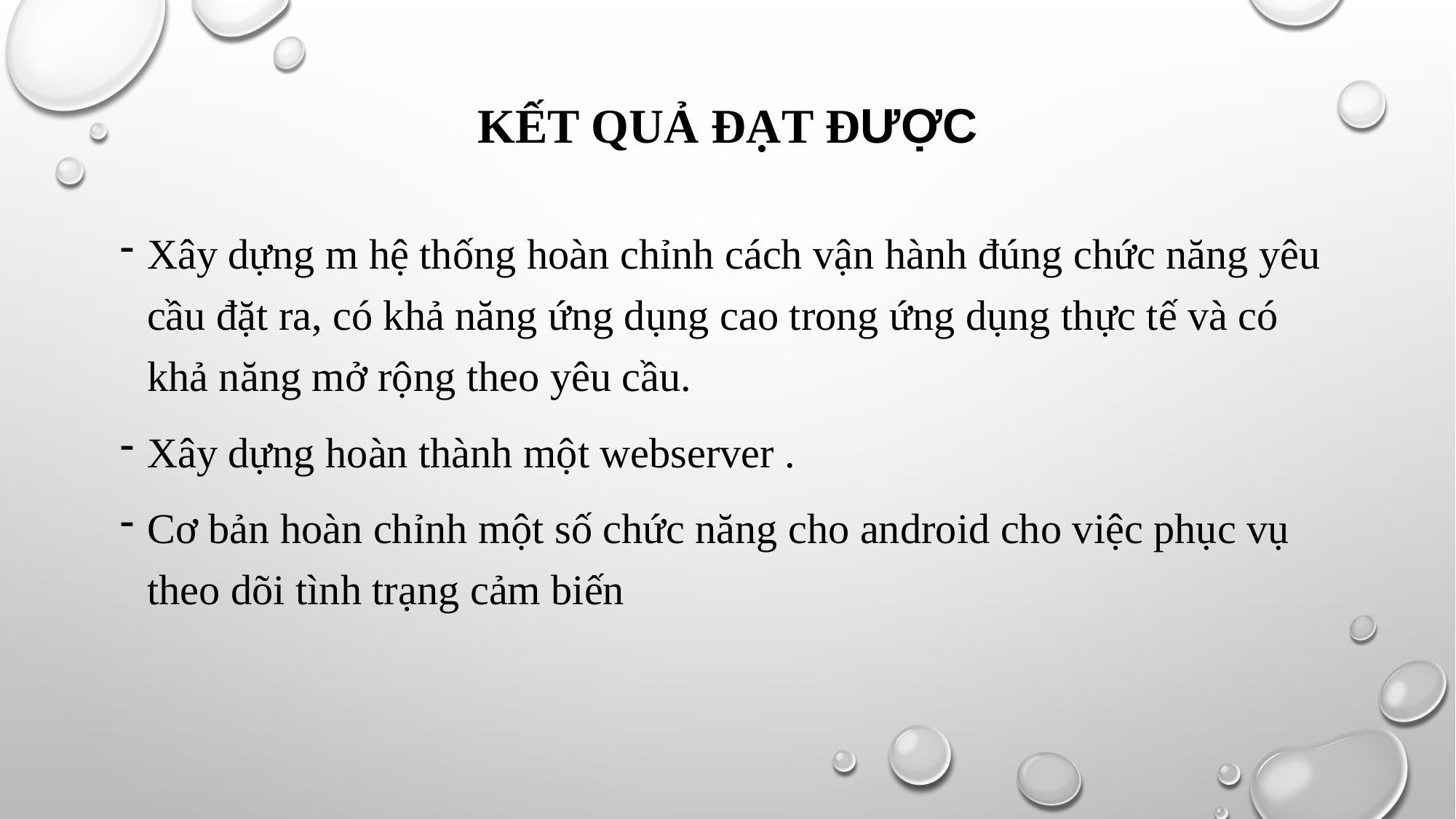

# Kết quả đạt được
Xây dựng m hệ thống hoàn chỉnh cách vận hành đúng chức năng yêu cầu đặt ra, có khả năng ứng dụng cao trong ứng dụng thực tế và có khả năng mở rộng theo yêu cầu.
Xây dựng hoàn thành một webserver .
Cơ bản hoàn chỉnh một số chức năng cho android cho việc phục vụ theo dõi tình trạng cảm biến